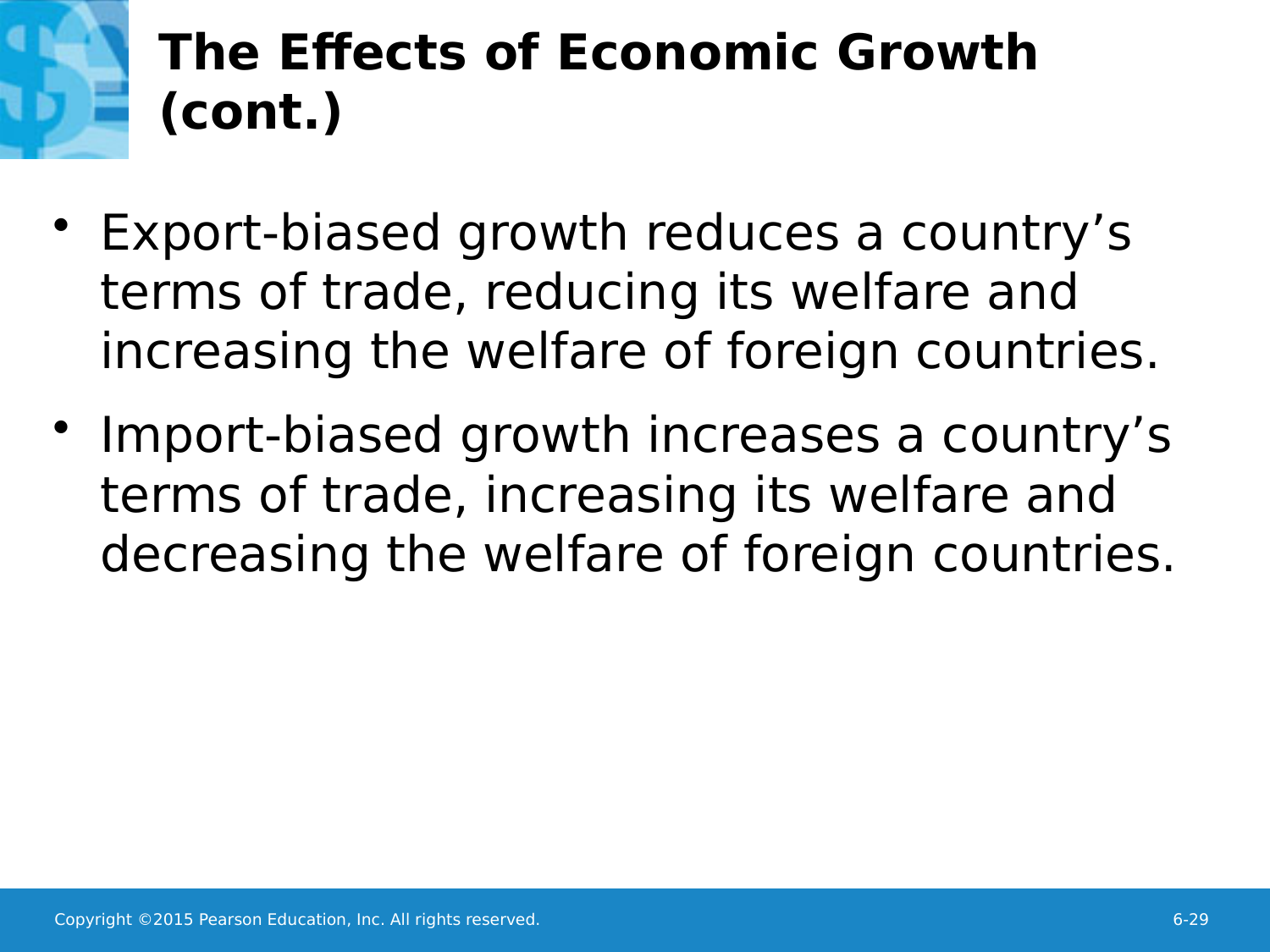

# The Effects of Economic Growth (cont.)
Export-biased growth reduces a country’s terms of trade, reducing its welfare and increasing the welfare of foreign countries.
Import-biased growth increases a country’s terms of trade, increasing its welfare and decreasing the welfare of foreign countries.